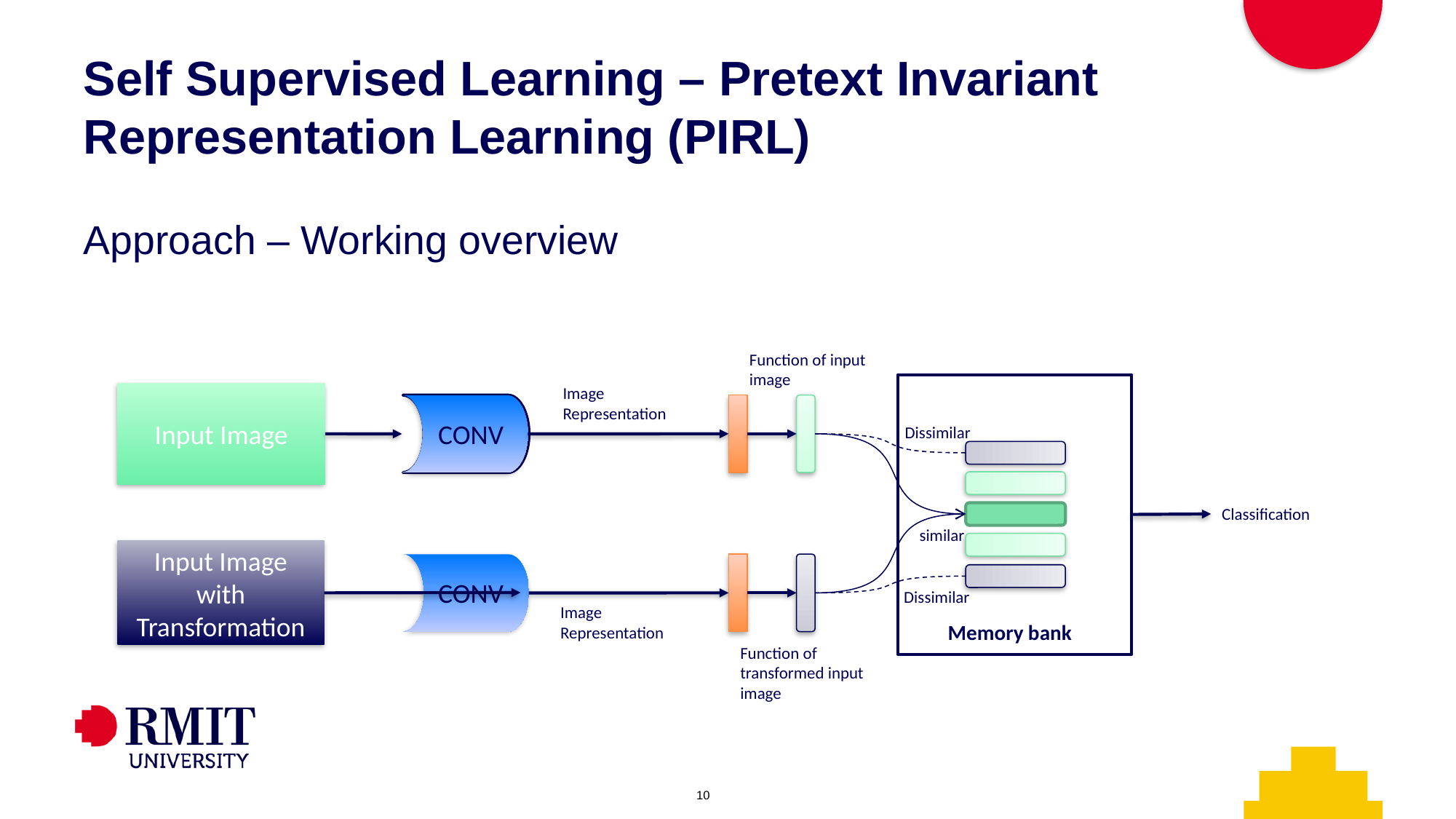

# Self Supervised Learning – Pretext Invariant Representation Learning (PIRL)
Approach – Working overview
Function of input image

Image Representation
Input Image

CONV
CONV
Dissimilar

Classification
similar
Input Image with Transformation

CONV
Dissimilar
Image Representation
Memory bank
Function of transformed input image